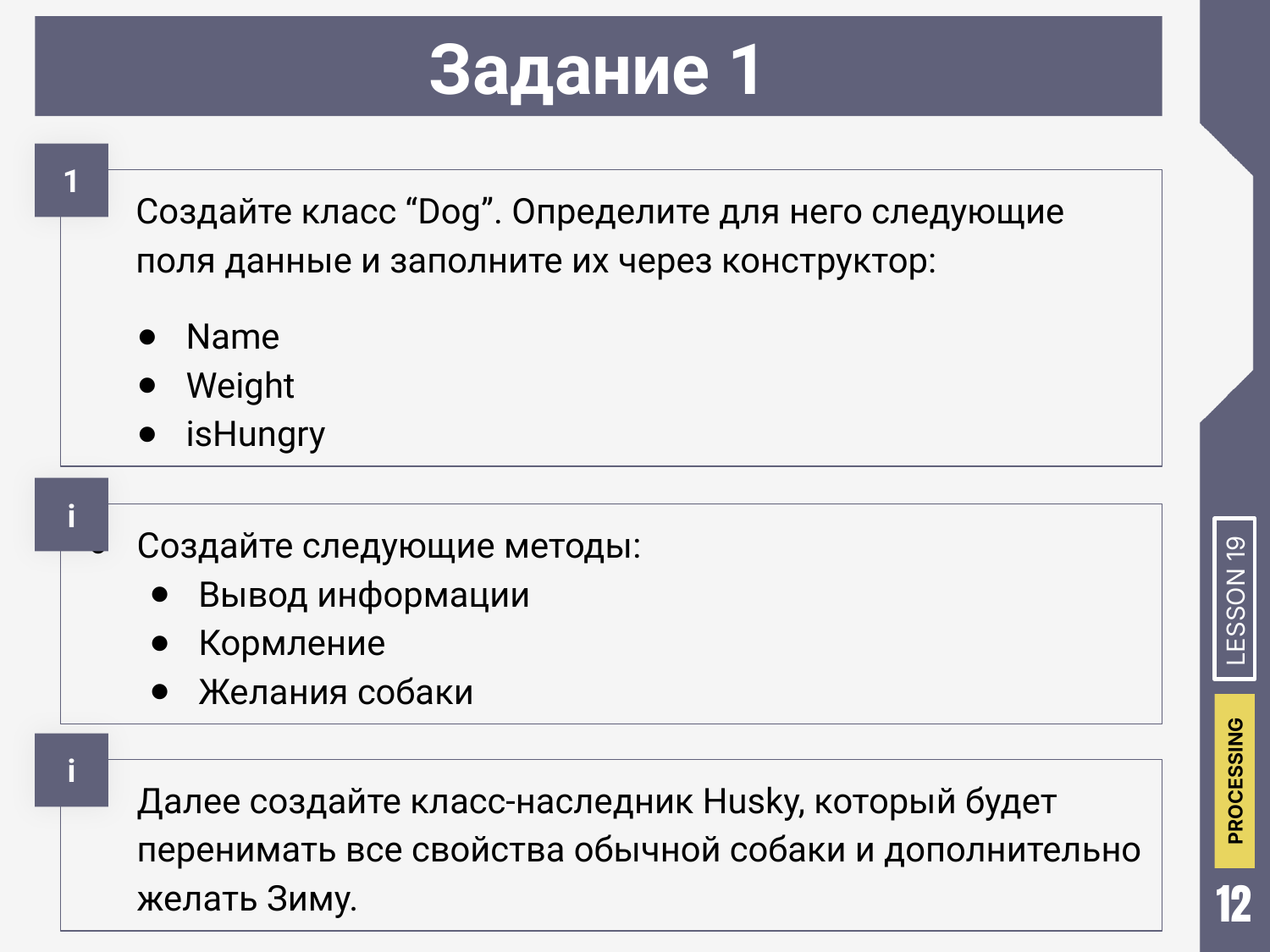

Задание 1
1
Создайте класс “Dog”. Определите для него следующие поля данные и заполните их через конструктор:
Name
Weight
isHungry
і
Создайте следующие методы:
Вывод информации
Кормление
Желания собаки
LESSON 19
і
Далее создайте класс-наследник Husky, который будет перенимать все свойства обычной собаки и дополнительно желать Зиму.
12